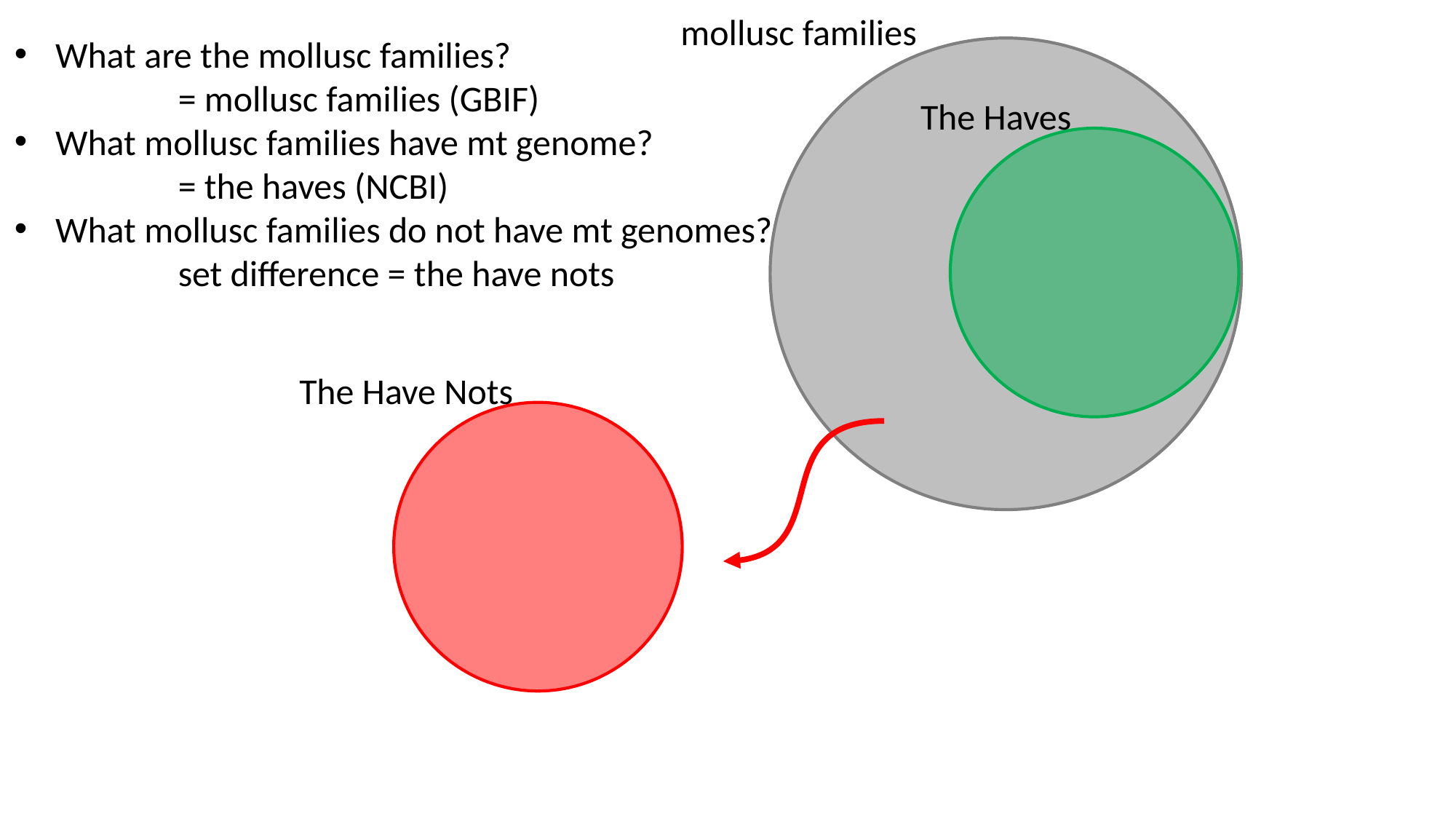

mollusc families

What are the mollusc families?
 	= mollusc families (GBIF)
What mollusc families have mt genome?
	= the haves (NCBI)
What mollusc families do not have mt genomes?
	set difference = the have nots
The Haves

The Have Nots